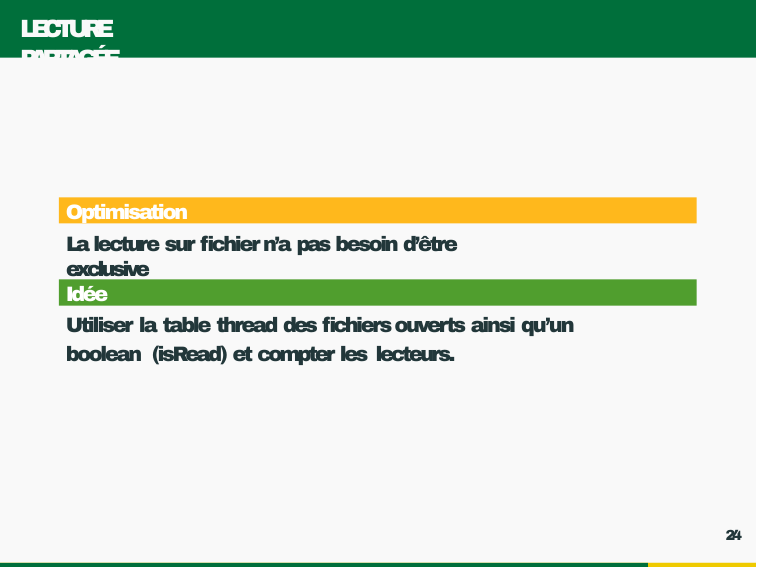

# LECTURE PARTAGÉE
Optimisation
La lecture sur fichier n’a pas besoin d’être exclusive
Idée
Utiliser la table thread des fichiers ouverts ainsi qu’un boolean  (isRead) et compter les lecteurs.
24